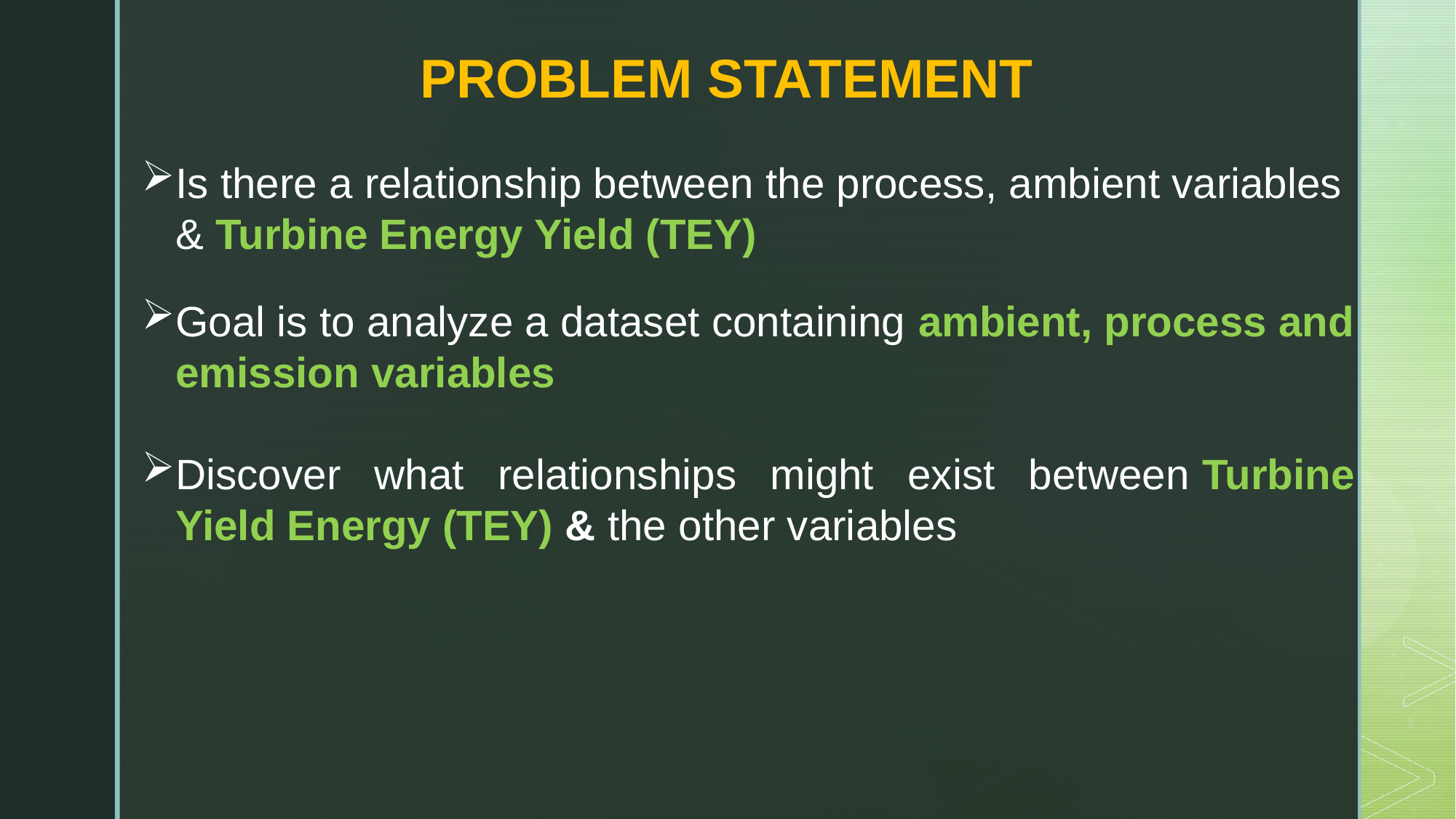

PROBLEM STATEMENT
Is there a relationship between the process, ambient variables & Turbine Energy Yield (TEY)
Goal is to analyze a dataset containing ambient, process and emission variables

Discover what relationships might exist between Turbine Yield Energy (TEY) & the other variables